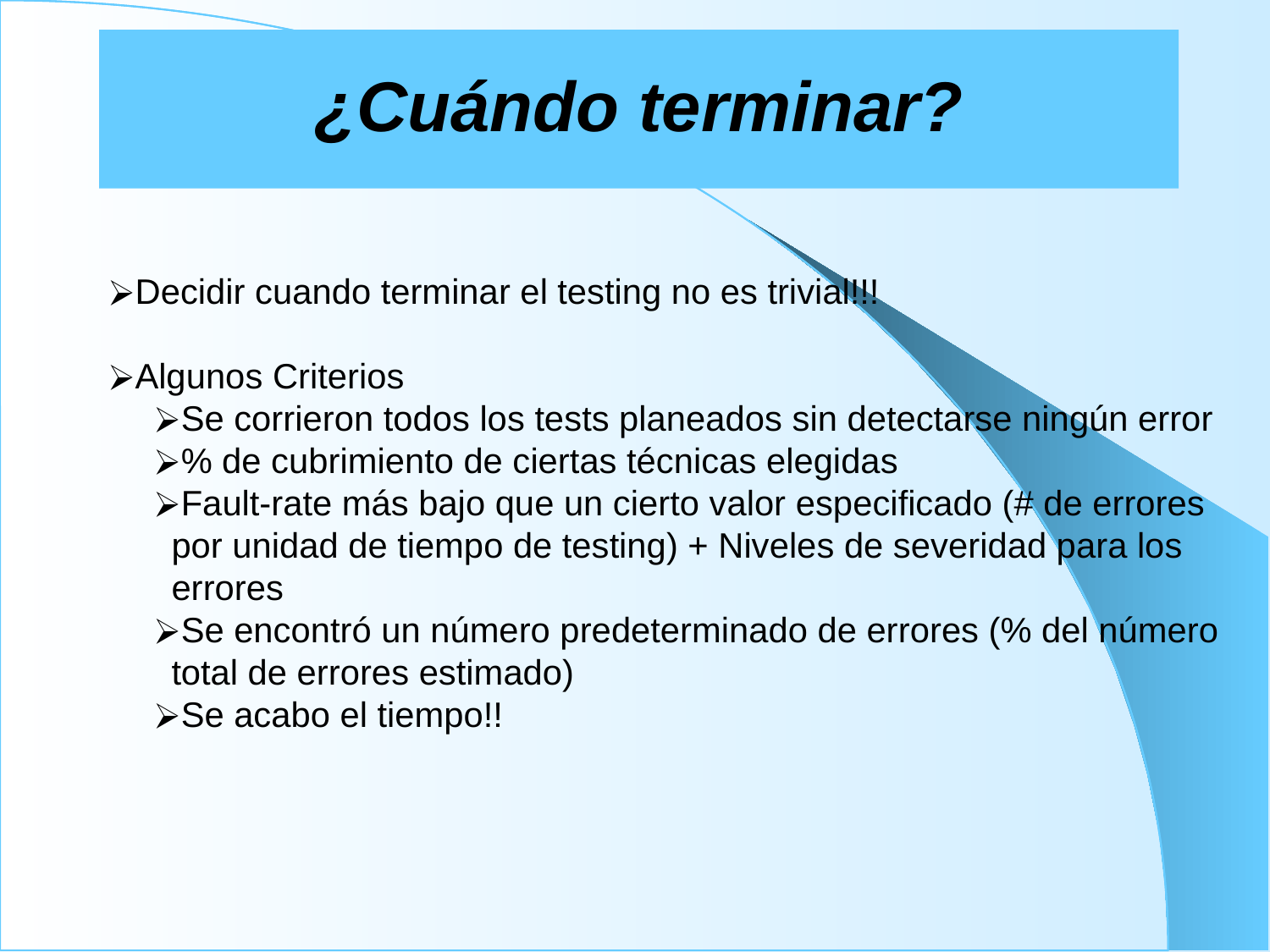

# ¿Cuándo terminar?
Decidir cuando terminar el testing no es trivial!!!

Algunos Criterios
Se corrieron todos los tests planeados sin detectarse ningún error
% de cubrimiento de ciertas técnicas elegidas
Fault-rate más bajo que un cierto valor especificado (# de errores por unidad de tiempo de testing) + Niveles de severidad para los errores
Se encontró un número predeterminado de errores (% del número total de errores estimado)
Se acabo el tiempo!!